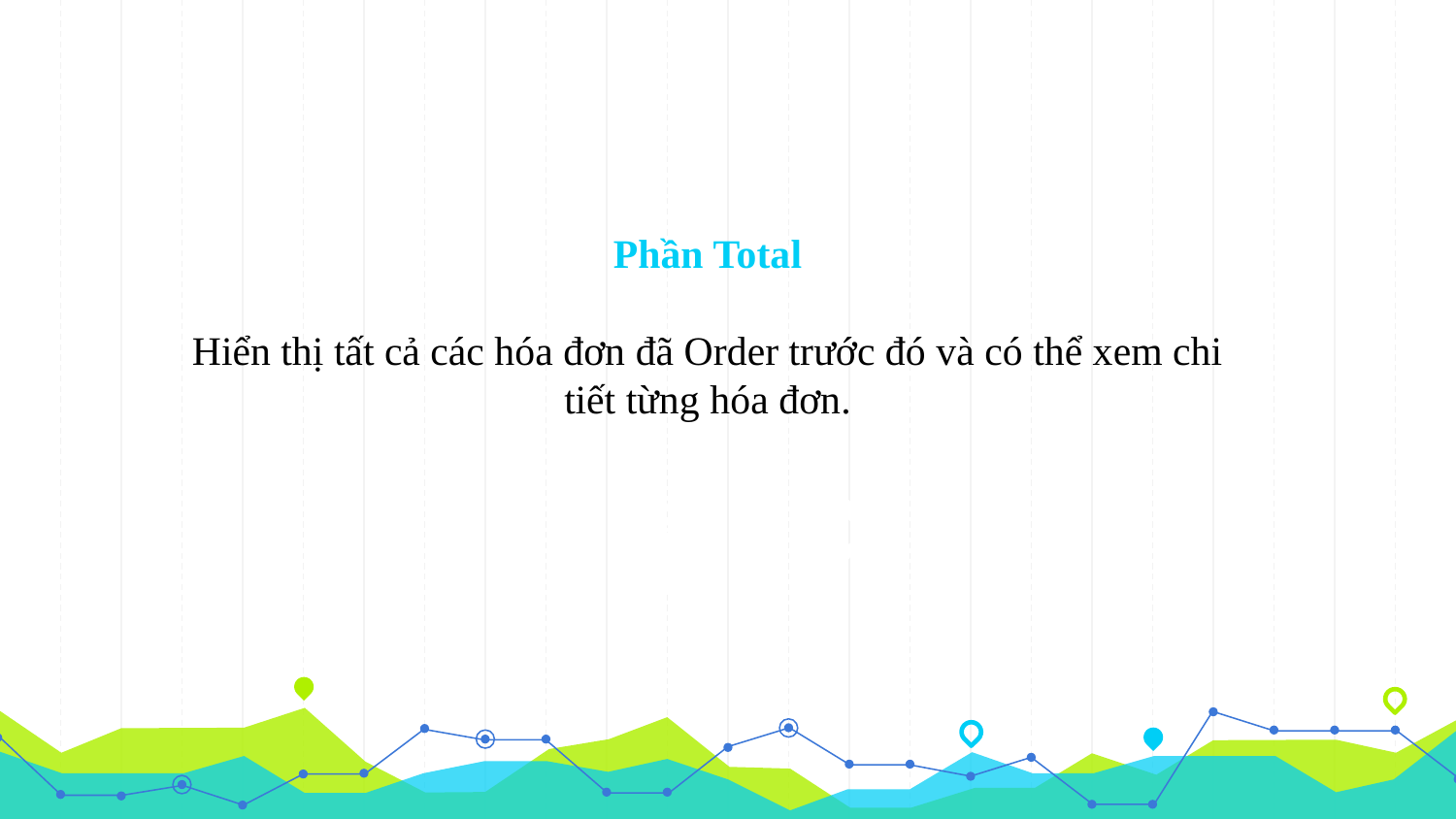

# Phần Total Hiển thị tất cả các hóa đơn đã Order trước đó và có thể xem chi tiết từng hóa đơn.